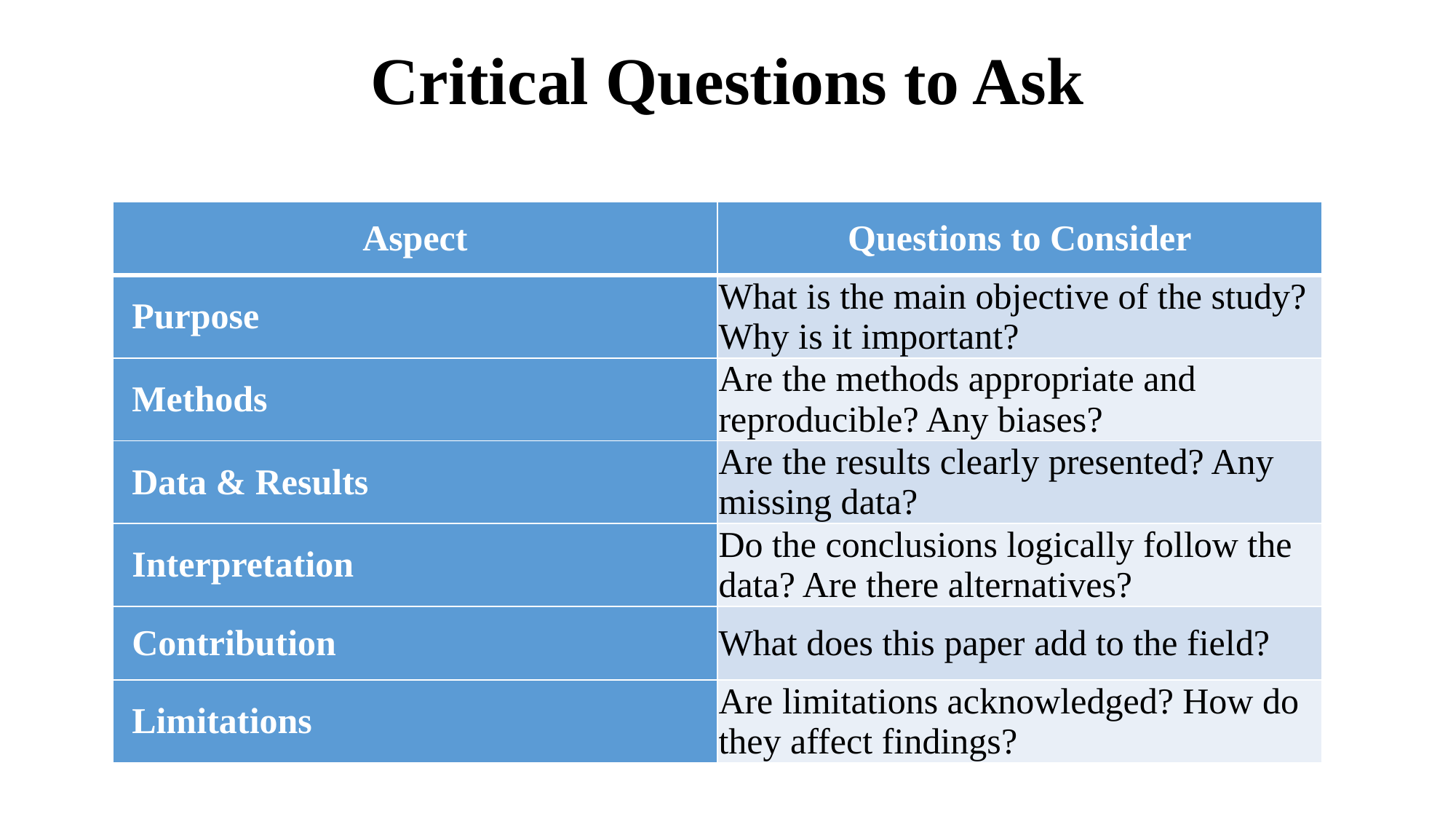

# Critical Questions to Ask
| Aspect | Questions to Consider |
| --- | --- |
| Purpose | What is the main objective of the study? Why is it important? |
| Methods | Are the methods appropriate and reproducible? Any biases? |
| Data & Results | Are the results clearly presented? Any missing data? |
| Interpretation | Do the conclusions logically follow the data? Are there alternatives? |
| Contribution | What does this paper add to the field? |
| Limitations | Are limitations acknowledged? How do they affect findings? |